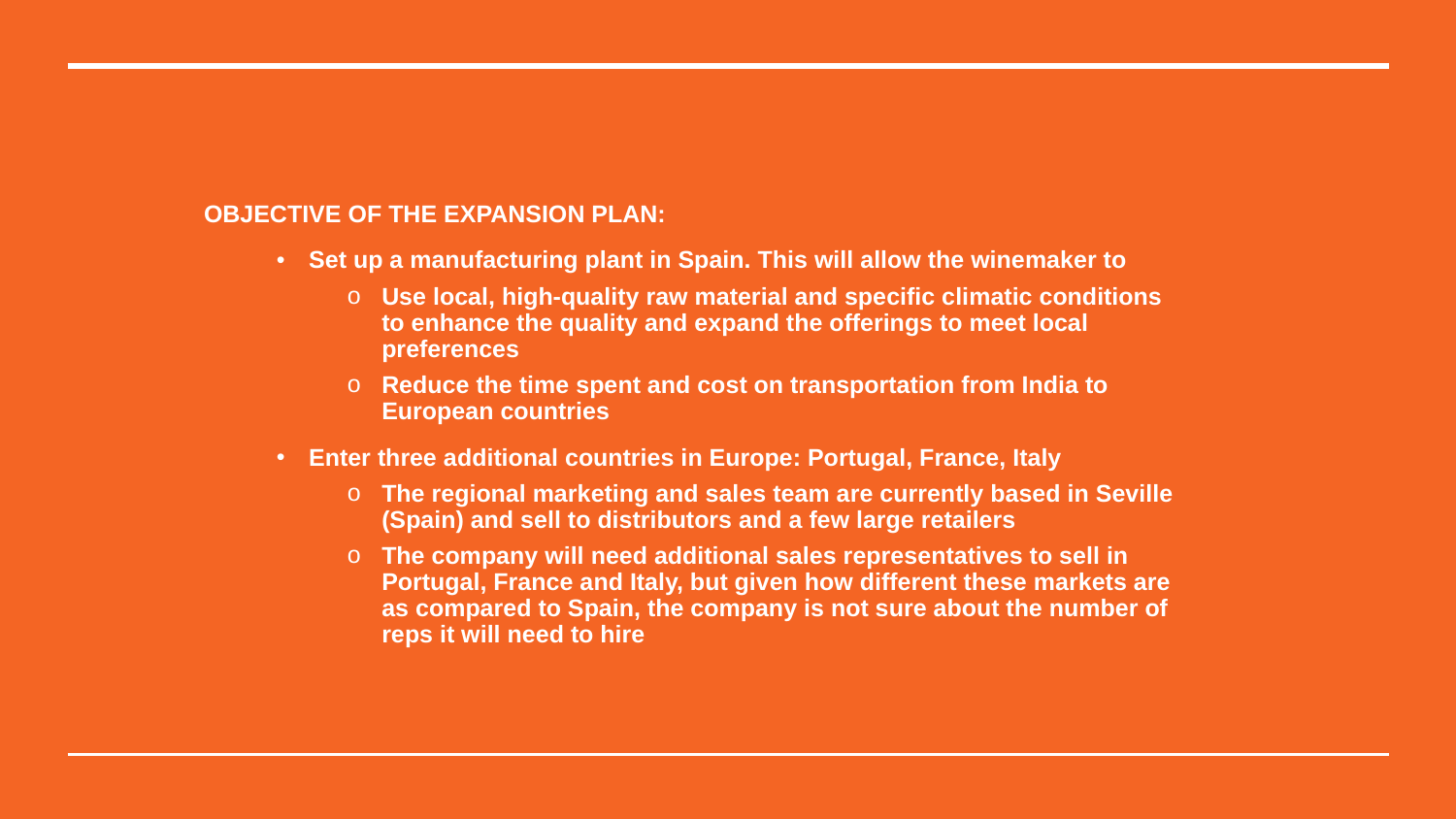

OBJECTIVE OF THE EXPANSION PLAN:
Set up a manufacturing plant in Spain. This will allow the winemaker to
Use local, high-quality raw material and specific climatic conditions to enhance the quality and expand the offerings to meet local preferences
Reduce the time spent and cost on transportation from India to European countries
Enter three additional countries in Europe: Portugal, France, Italy
The regional marketing and sales team are currently based in Seville (Spain) and sell to distributors and a few large retailers
The company will need additional sales representatives to sell in Portugal, France and Italy, but given how different these markets are as compared to Spain, the company is not sure about the number of reps it will need to hire